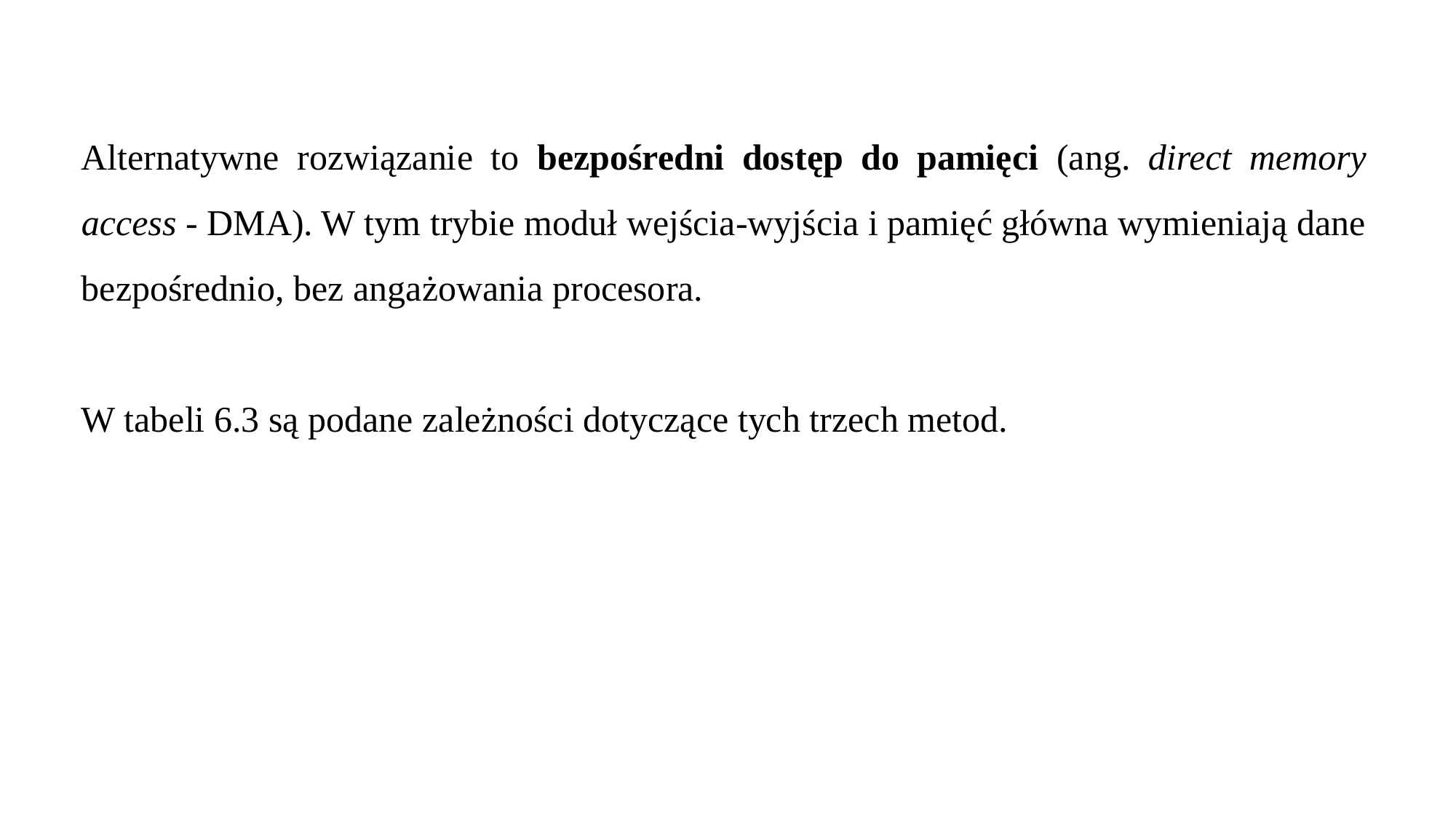

Alternatywne rozwiązanie to bezpośredni dostęp do pamięci (ang. direct memory access - DMA). W tym trybie moduł wejścia-wyjścia i pamięć główna wymieniają dane bezpośrednio, bez angażowania procesora.

W tabeli 6.3 są podane zależności dotyczące tych trzech metod.